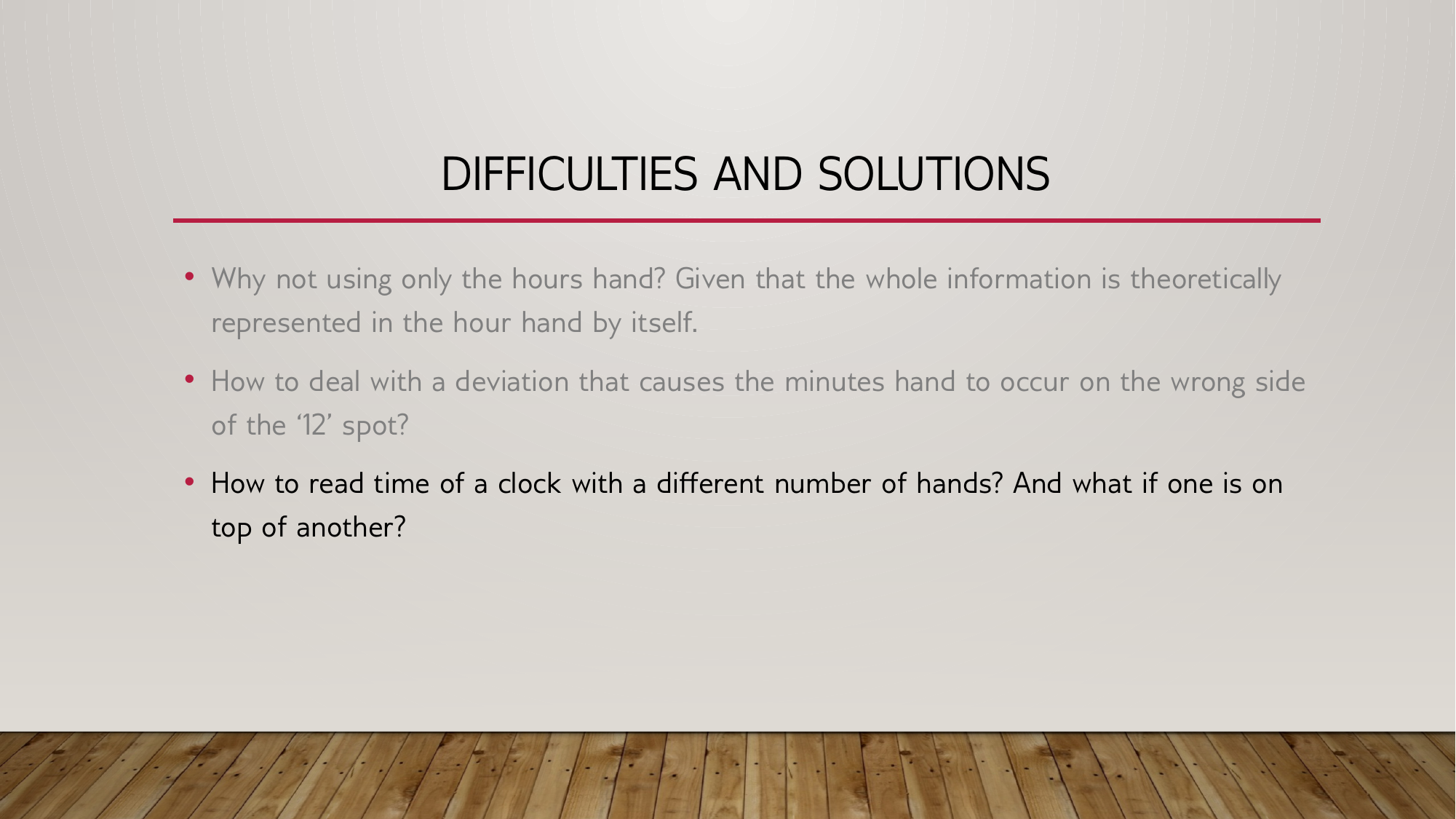

# Difficulties and solutions
Why not using only the hours hand? Given that the whole information is theoretically represented in the hour hand by itself.
How to deal with a deviation that causes the minutes hand to occur on the wrong side of the ‘12’ spot?
How to read time of a clock with a different number of hands? And what if one is on top of another?